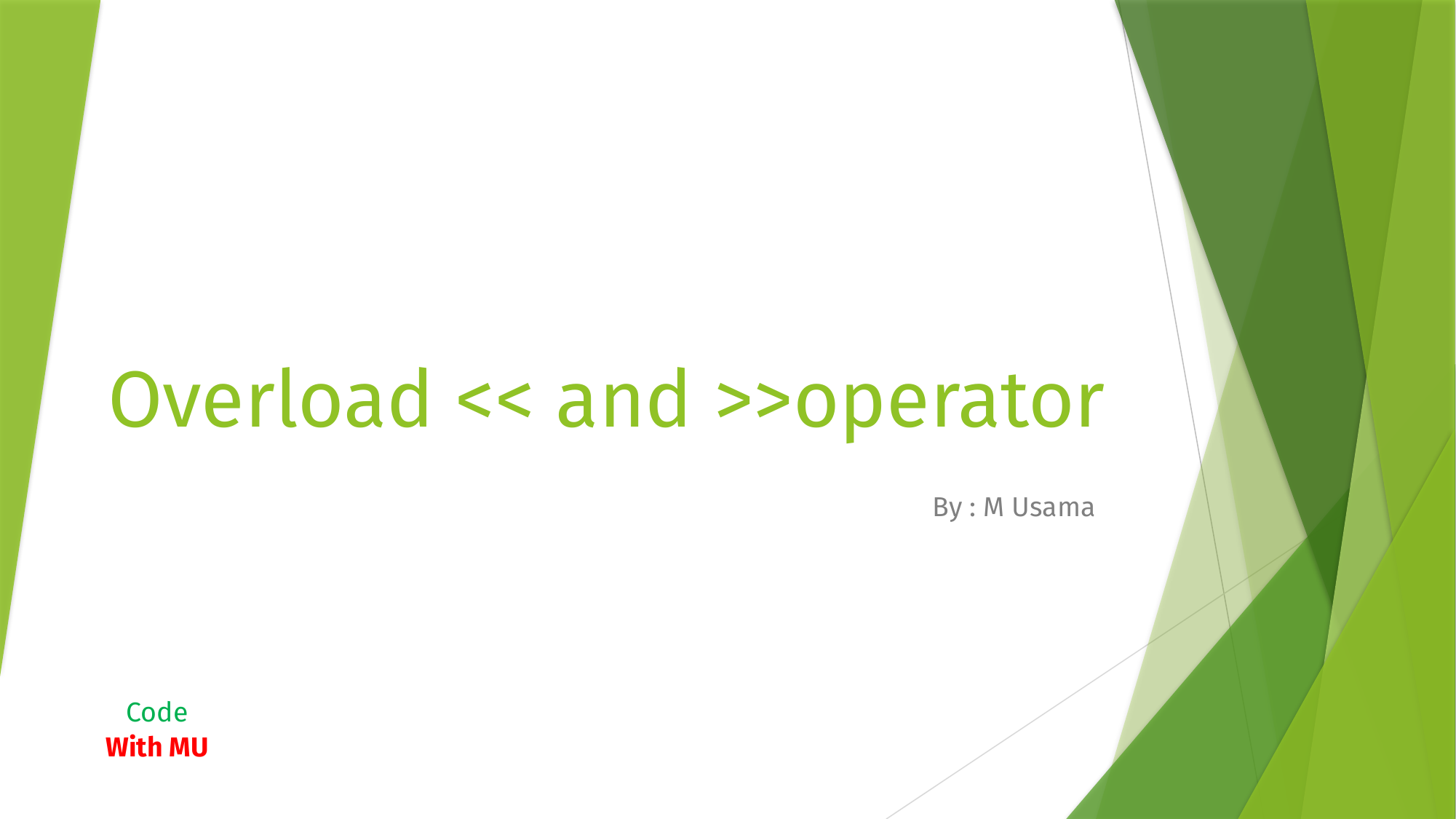

# Overload << and >>operator
By : M Usama
Code
With MU